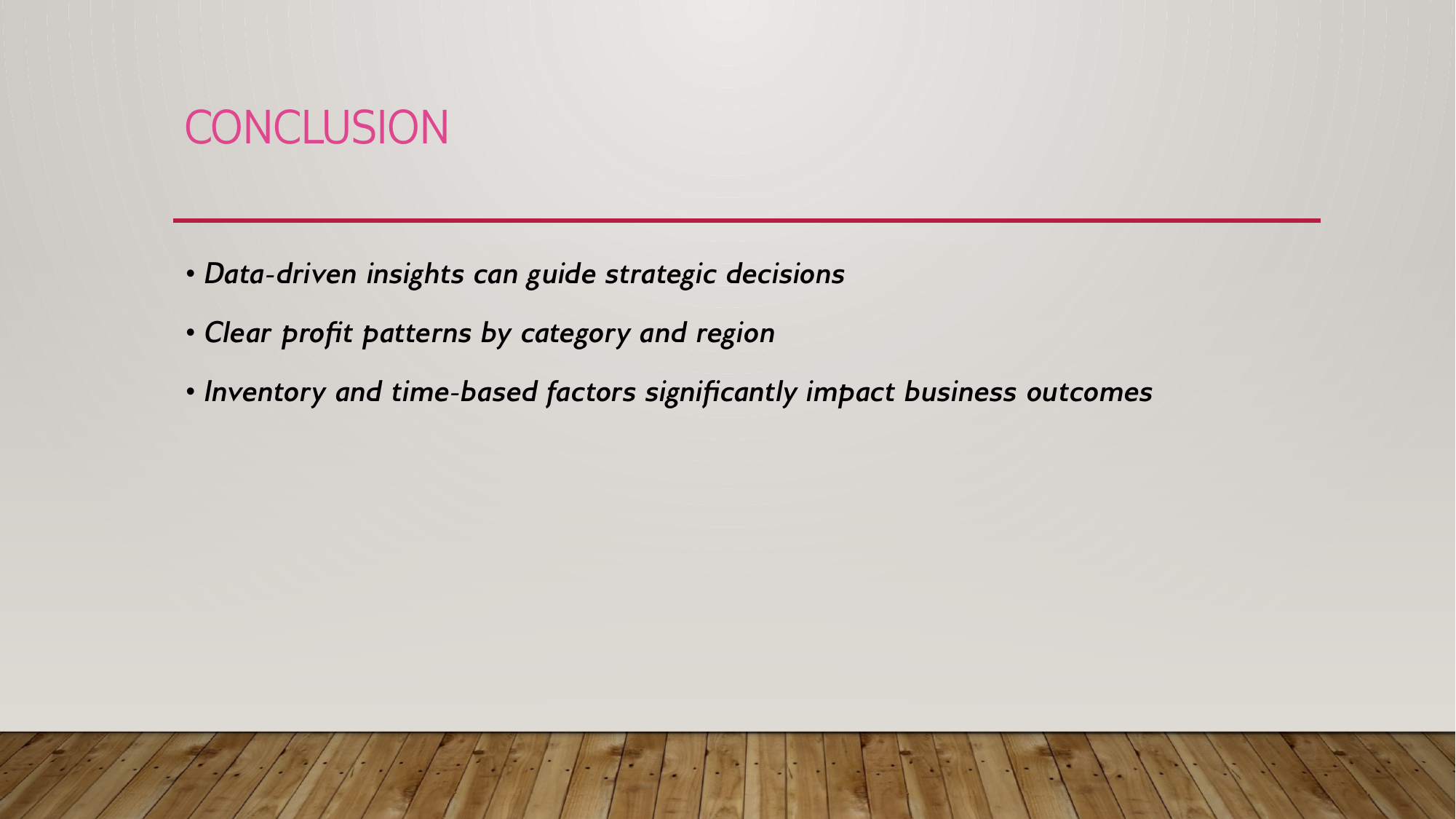

# Conclusion
• Data-driven insights can guide strategic decisions
• Clear profit patterns by category and region
• Inventory and time-based factors significantly impact business outcomes